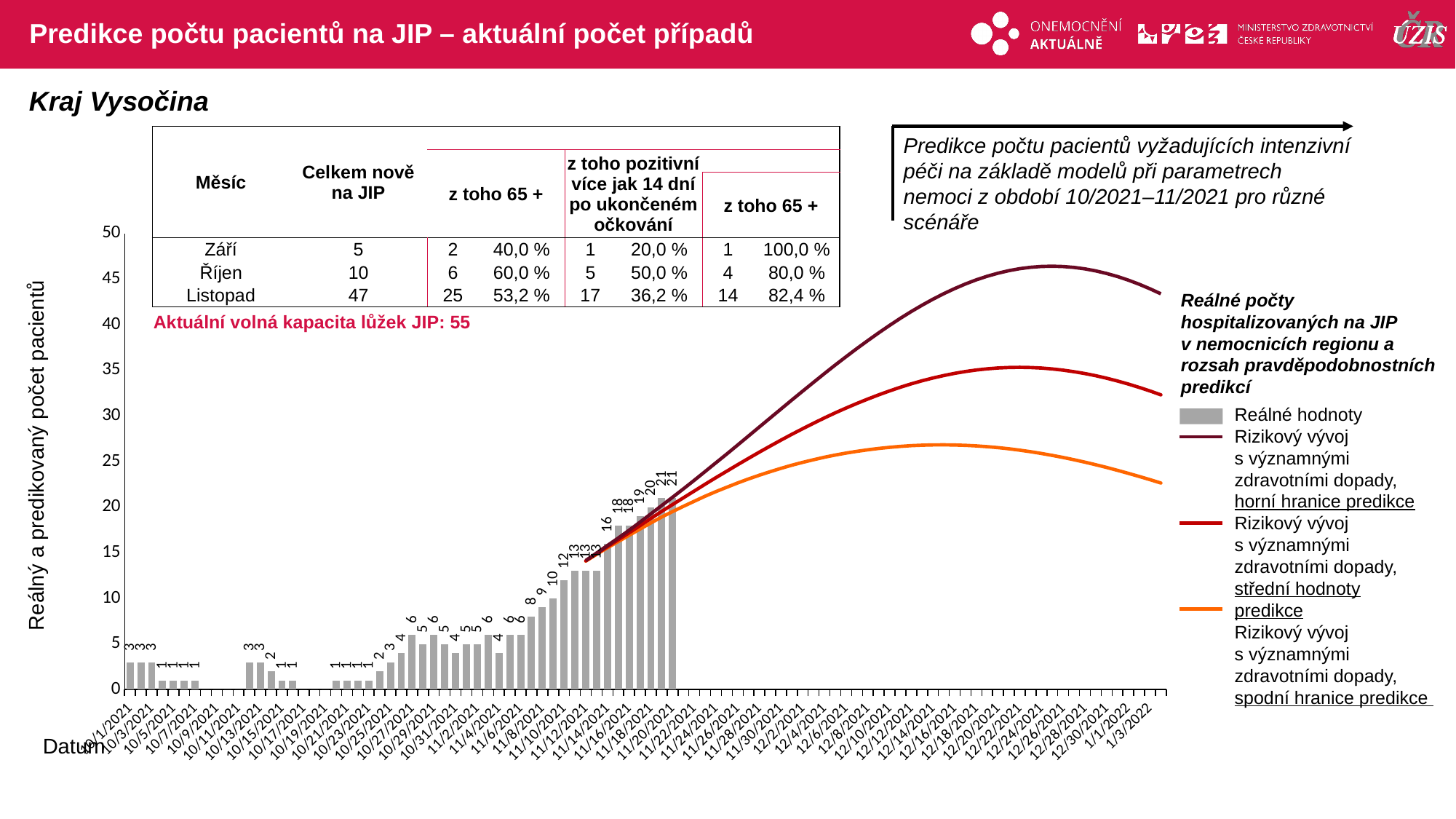

# Predikce počtu pacientů na JIP – aktuální počet případů
Kraj Vysočina
| Měsíc | Celkem nově na JIP |  |  |  |  |  |  |
| --- | --- | --- | --- | --- | --- | --- | --- |
|  |  | z toho 65 + |  | z toho pozitivní více jak 14 dní po ukončeném očkování |  |  |  |
|  |  |  |  |  |  | z toho 65 + |  |
| Září | 5 | 2 | 40,0 % | 1 | 20,0 % | 1 | 100,0 % |
| Říjen | 10 | 6 | 60,0 % | 5 | 50,0 % | 4 | 80,0 % |
| Listopad | 47 | 25 | 53,2 % | 17 | 36,2 % | 14 | 82,4 % |
| Aktuální volná kapacita lůžek JIP: 55 |  |  |  |  |  |  |  |
Predikce počtu pacientů vyžadujících intenzivní péči na základě modelů při parametrech nemoci z období 10/2021–11/2021 pro různé scénáře

### Chart

| Category |  |  |  |  |  |  |
|---|---|---|---|---|---|---|
| 44470 | 3.0 | None | None | None | None | None |
| 44471 | 3.0 | None | None | None | None | None |
| 44472 | 3.0 | None | None | None | None | None |
| 44473 | 1.0 | None | None | None | None | None |
| 44474 | 1.0 | None | None | None | None | None |
| 44475 | 1.0 | None | None | None | None | None |
| 44476 | 1.0 | None | None | None | None | None |
| 44477 | 0.0 | None | None | None | None | None |
| 44478 | 0.0 | None | None | None | None | None |
| 44479 | 0.0 | None | None | None | None | None |
| 44480 | 0.0 | None | None | None | None | None |
| 44481 | 3.0 | None | None | None | None | None |
| 44482 | 3.0 | None | None | None | None | None |
| 44483 | 2.0 | None | None | None | None | None |
| 44484 | 1.0 | None | None | None | None | None |
| 44485 | 1.0 | None | None | None | None | None |
| 44486 | 0.0 | None | None | None | None | None |
| 44487 | 0.0 | None | None | None | None | None |
| 44488 | 0.0 | None | None | None | None | None |
| 44489 | 1.0 | None | None | None | None | None |
| 44490 | 1.0 | None | None | None | None | None |
| 44491 | 1.0 | None | None | None | None | None |
| 44492 | 1.0 | None | None | None | None | None |
| 44493 | 2.0 | None | None | None | None | None |
| 44494 | 3.0 | None | None | None | None | None |
| 44495 | 4.0 | None | None | None | None | None |
| 44496 | 6.0 | None | None | None | None | None |
| 44497 | 5.0 | None | None | None | None | None |
| 44498 | 6.0 | None | None | None | None | None |
| 44499 | 5.0 | None | None | None | None | None |
| 44500 | 4.0 | None | None | None | None | None |
| 44501 | 5.0 | None | None | None | None | None |
| 44502 | 5.0 | None | None | None | None | None |
| 44503 | 6.0 | None | None | None | None | None |
| 44504 | 4.0 | None | None | None | None | None |
| 44505 | 6.0 | None | None | None | None | None |
| 44506 | 6.0 | None | None | None | None | None |
| 44507 | 8.0 | None | None | None | None | None |
| 44508 | 9.0 | None | None | None | None | None |
| 44509 | 10.0 | None | None | None | None | None |
| 44510 | 12.0 | None | None | None | None | None |
| 44511 | 13.0 | None | None | None | None | None |
| 44512 | 13.0 | None | 14.080797219631158 | 14.109921838809672 | 14.139211570025266 | None |
| 44513 | 13.0 | None | 14.82375132917472 | 14.893650717679485 | 14.964150702706835 | None |
| 44514 | 16.0 | None | 15.542557969529902 | 15.666175888442899 | 15.791289604021747 | None |
| 44515 | 18.0 | None | 16.228191779182055 | 16.419669049066773 | 16.614229605082684 | None |
| 44516 | 18.0 | None | 16.908917661674007 | 17.18318817345883 | 17.463089533069994 | None |
| 44517 | 19.0 | None | 17.594743727941577 | 17.968018286435004 | 18.350731254117363 | None |
| 44518 | 20.0 | None | 18.262614581064817 | 18.751267889728616 | 19.254748114026658 | None |
| 44519 | 21.0 | None | 18.911151321910253 | 19.53206600546767 | 20.175117094791265 | None |
| 44520 | 21.0 | None | 19.507211877193697 | 20.277201607713046 | 21.078906245537773 | None |
| 44521 | None | None | 20.086583029941394 | 21.022424783370116 | 22.002179473057716 | None |
| 44522 | None | None | 20.64362449464428 | 21.76191423892764 | 22.939278895620674 | None |
| 44523 | None | None | 21.193303538708044 | 22.510090479834826 | 23.904405674329155 | None |
| 44524 | None | None | 21.700523811865935 | 23.23145803190411 | 24.861968430180823 | None |
| 44525 | None | None | 22.17870906158909 | 23.938558478633155 | 25.82389531507998 | None |
| 44526 | None | None | 22.647059468092227 | 24.64990849098963 | 26.80825193261932 | None |
| 44527 | None | None | 23.084942687625187 | 25.34396517753914 | 27.7927708924066 | None |
| 44528 | None | None | 23.49902661028068 | 26.02627650012448 | 28.782015418680004 | None |
| 44529 | None | None | 23.884079351327955 | 26.68991598445698 | 29.767440364033376 | None |
| 44530 | None | None | 24.251789772058828 | 27.345552216079984 | 30.75870617436922 | None |
| 44531 | None | None | 24.59270521816144 | 27.982134023027232 | 31.74310404259915 | None |
| 44532 | None | None | 24.903660919993136 | 28.59525690211687 | 32.714857866941344 | None |
| 44533 | None | None | 25.19350718853081 | 29.19263632607501 | 33.68034351420001 | None |
| 44534 | None | None | 25.46473668554862 | 29.775190417476463 | 34.638625004631145 | None |
| 44535 | None | None | 25.70701390633964 | 30.33112278618166 | 35.5760981312316 | None |
| 44536 | None | None | 25.921458207426674 | 30.860164756630724 | 36.49069436435647 | None |
| 44537 | None | None | 26.112315251847104 | 31.365368352409597 | 37.38379381679847 | None |
| 44538 | None | None | 26.28179108890661 | 31.847582041589014 | 38.254347809563384 | None |
| 44539 | None | None | 26.428901932520695 | 32.3044833087109 | 39.098100403420446 | None |
| 44540 | None | None | 26.55231071881245 | 32.73336783729625 | 39.910337187249254 | None |
| 44541 | None | None | 26.655108126477863 | 33.13596029881785 | 40.69073312237396 | None |
| 44542 | None | None | 26.733355829386564 | 33.50695372417785 | 41.431898812438526 | None |
| 44543 | None | None | 26.787863103870688 | 33.845989597187454 | 42.13157388029693 | None |
| 44544 | None | None | 26.816057104638997 | 34.1493085564679 | 42.784066301315086 | None |
| 44545 | None | None | 26.82201480064049 | 34.4199319206956 | 43.39059337976131 | None |
| 44546 | None | None | 26.806111161533437 | 34.65719448995393 | 43.94870935712071 | None |
| 44547 | None | None | 26.76818709922602 | 34.859966383175944 | 44.455591162872295 | None |
| 44548 | None | None | 26.707262370992353 | 35.026257668537724 | 44.90754418809712 | None |
| 44549 | None | None | 26.622635876211127 | 35.154498826563604 | 45.301472713436965 | None |
| 44550 | None | None | 26.5158698820051 | 35.24557524879668 | 45.63697416608426 | None |
| 44551 | None | None | 26.387671715395264 | 35.299536402606506 | 45.912883426106845 | None |
| 44552 | None | None | 26.238306528799917 | 35.31607982912278 | 46.127835024206114 | None |
| 44553 | None | None | 26.067814052125037 | 35.294769280379015 | 46.280489064127536 | None |
| 44554 | None | None | 25.876959931985454 | 35.235985859952194 | 46.37048748214496 | None |
| 44555 | None | None | 25.666436474042037 | 35.14013223538559 | 46.397665798924635 | None |
| 44556 | None | None | 25.436962312943976 | 35.00773103431722 | 46.36215321140846 | None |
| 44557 | None | None | 25.18915092056576 | 34.839293453840625 | 46.26424316733585 | None |
| 44558 | None | None | 24.92381340268465 | 34.63561985119975 | 46.1046923125338 | None |
| 44559 | None | None | 24.641644673969672 | 34.39748308032169 | 45.88440021605162 | None |
| 44560 | None | None | 24.343272158190317 | 34.125672759016595 | 45.60444730952041 | None |
| 44561 | None | None | 24.02951809112089 | 33.821253976604616 | 45.266347205420175 | None |
| 44562 | None | None | 23.70130363947201 | 33.4854683955011 | 44.871940864379866 | None |
| 44563 | None | None | 23.359500065596357 | 33.11958105092259 | 44.42323426080885 | None |
| 44564 | None | None | 23.00495612912119 | 32.72490208933286 | 43.92240885480048 | None |
| 44565 | None | None | 22.638557251597902 | 32.302837766436724 | 43.37186089052406 | None |
Reálné počty hospitalizovaných na JIP v nemocnicích regionu a rozsah pravděpodobnostních predikcí
Reálné hodnoty
Rizikový vývoj s významnými zdravotními dopady, horní hranice predikce Rizikový vývoj s významnými zdravotními dopady, střední hodnoty predikce
Rizikový vývoj s významnými zdravotními dopady, spodní hranice predikce

Reálný a predikovaný počet pacientů
Datum